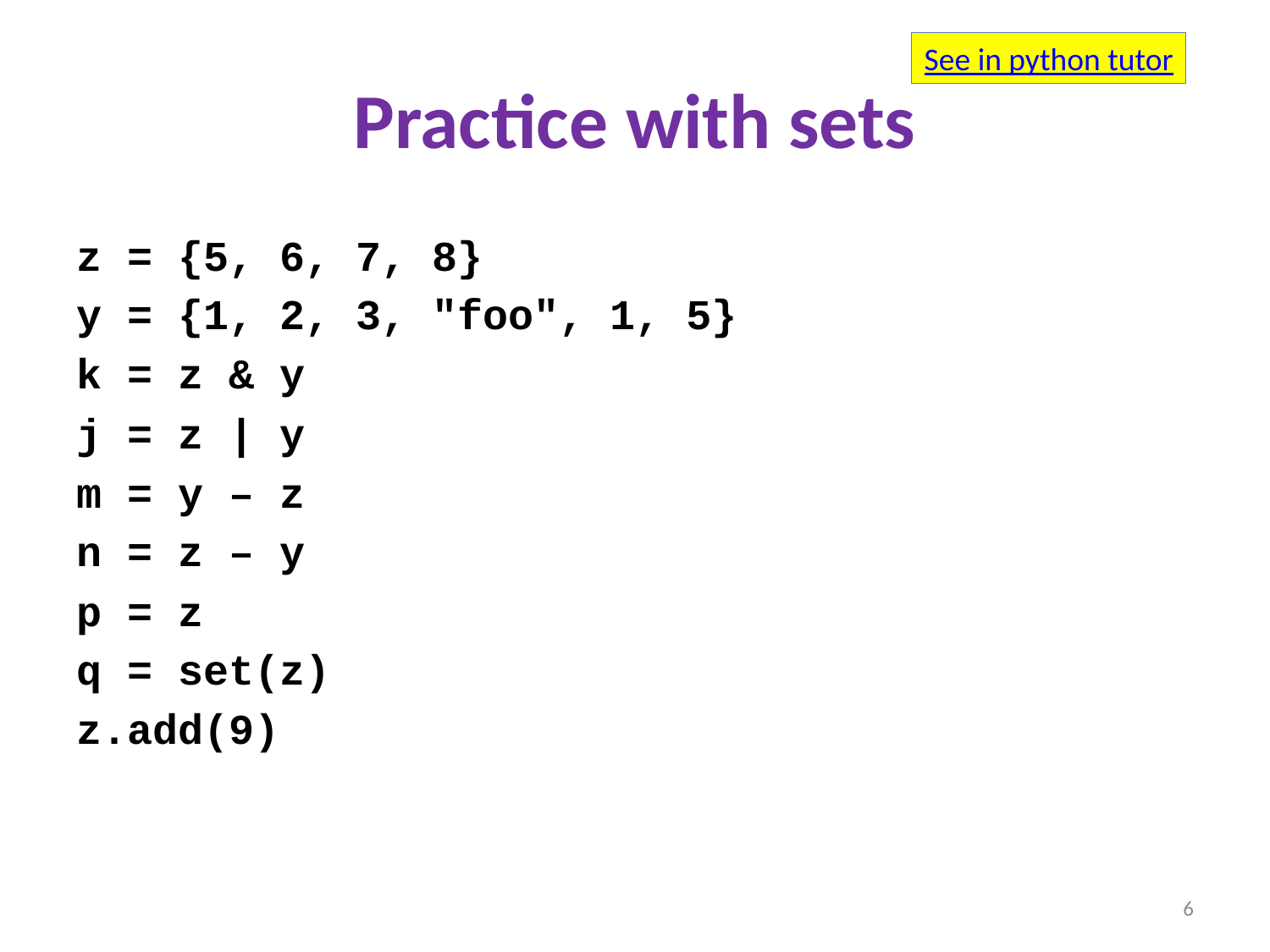

See in python tutor
# Practice with sets
z = {5, 6, 7, 8}
y = {1, 2, 3, "foo", 1, 5}
k = z & y
j = z | y
m = y – z
n = z – y
p = z
q = set(z)
z.add(9)
6